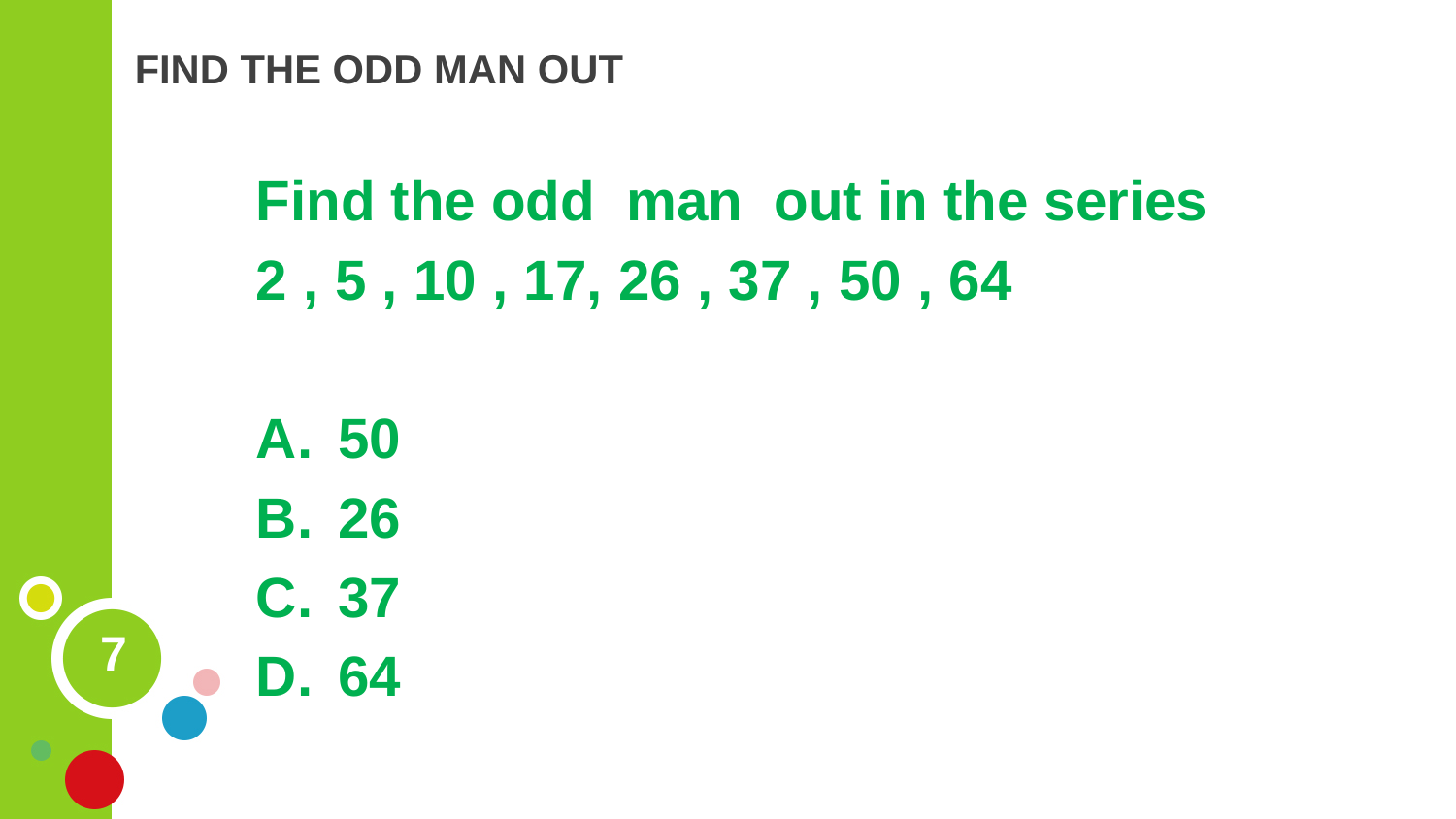

FIND THE ODD MAN OUT
Find the odd  man  out in the series
2 , 5 , 10 , 17, 26 , 37 , 50 , 64

50
26
37
64

7